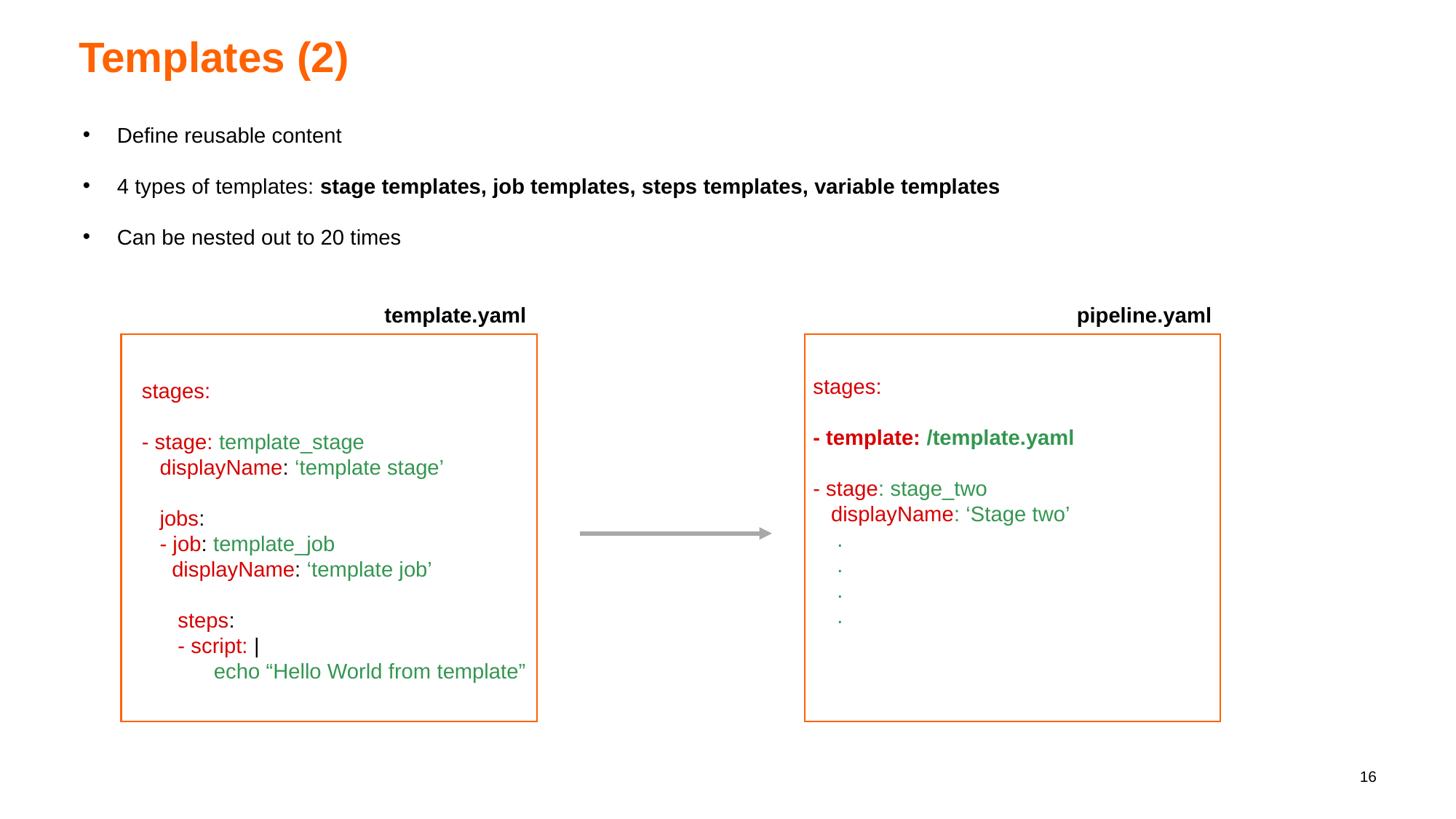

# Templates (2)
Define reusable content

4 types of templates: stage templates, job templates, steps templates, variable templates

Can be nested out to 20 times

template.yaml

stages:

- stage: template_stage
   displayName: ‘template stage’

   jobs:
   - job: template_job
     displayName: ‘template job’

      steps:
      - script: |
            echo “Hello World from template”
pipeline.yaml

stages:

- template: /template.yaml

- stage: stage_two
   displayName: ‘Stage two’
    .
    .
    .
    .

16